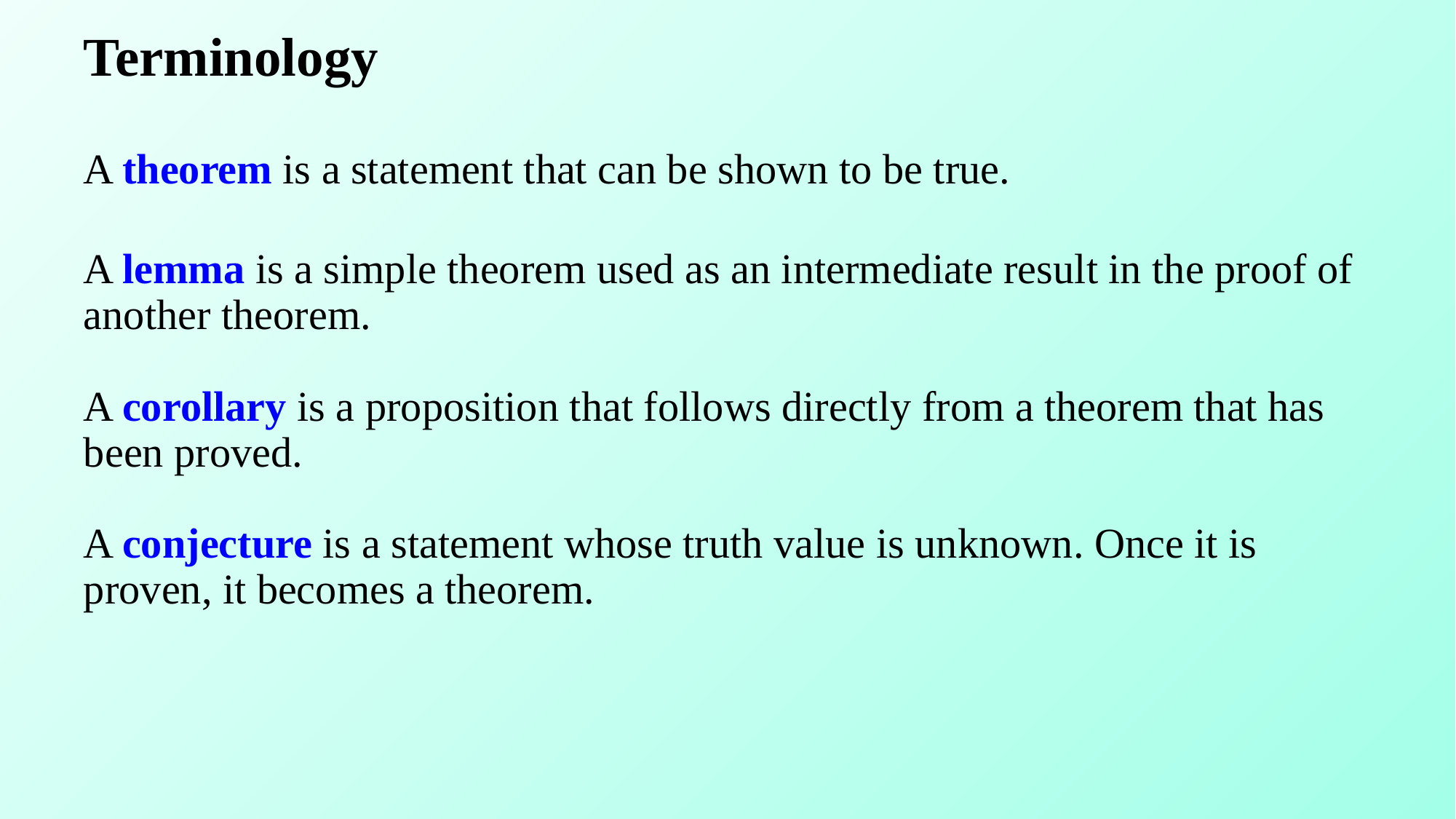

# Terminology
A theorem is a statement that can be shown to be true.

A lemma is a simple theorem used as an intermediate result in the proof of another theorem.

A corollary is a proposition that follows directly from a theorem that has been proved.

A conjecture is a statement whose truth value is unknown. Once it is proven, it becomes a theorem.